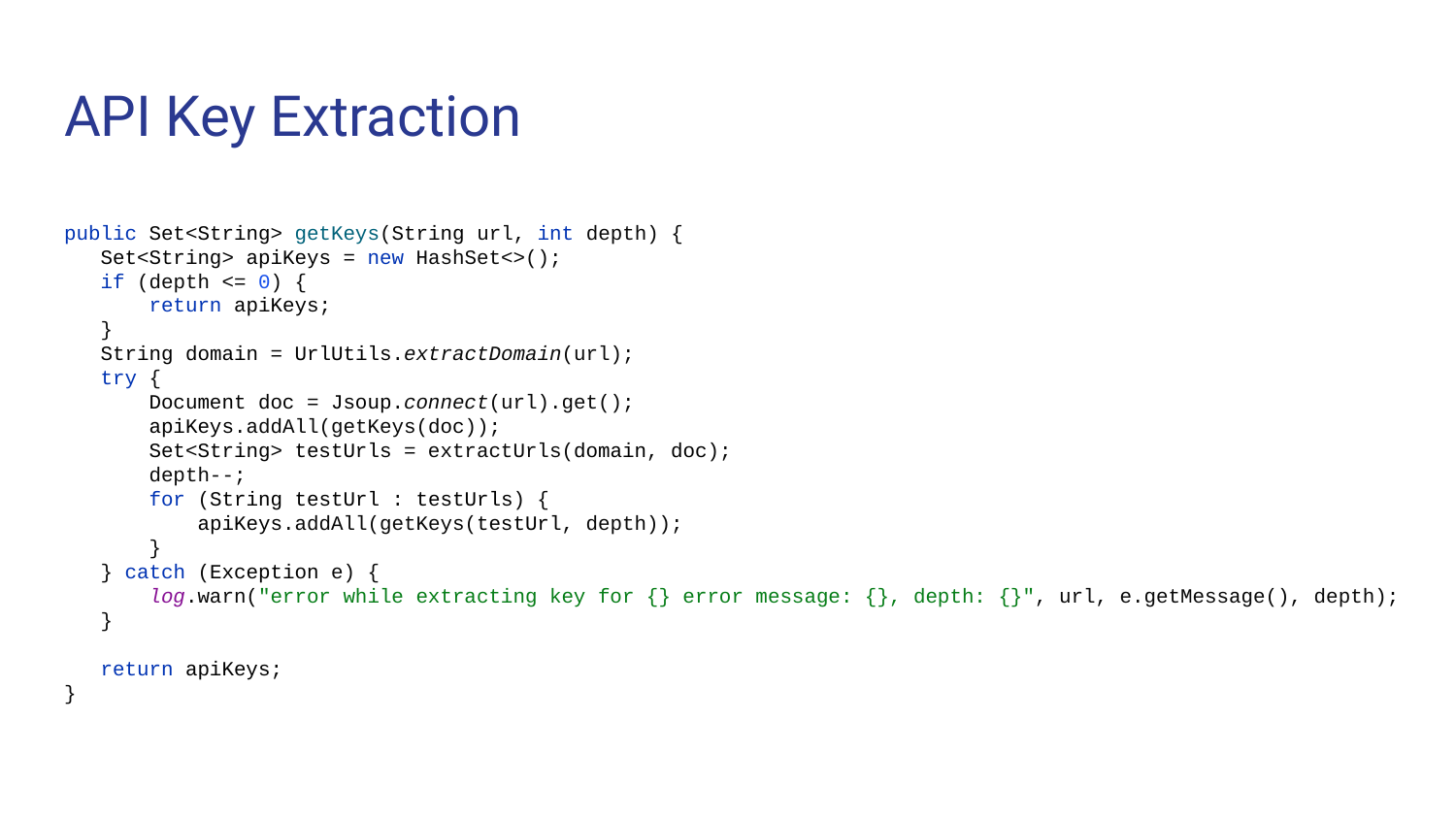

# API Key Extraction
public Set<String> getKeys(String url, int depth) {
   Set<String> apiKeys = new HashSet<>();
   if (depth <= 0) {
       return apiKeys;
   }
   String domain = UrlUtils.extractDomain(url);
   try {
       Document doc = Jsoup.connect(url).get();
       apiKeys.addAll(getKeys(doc));
       Set<String> testUrls = extractUrls(domain, doc);
       depth--;
       for (String testUrl : testUrls) {
           apiKeys.addAll(getKeys(testUrl, depth));
       }
   } catch (Exception e) {
       log.warn("error while extracting key for {} error message: {}, depth: {}", url, e.getMessage(), depth);
   }

   return apiKeys;
}